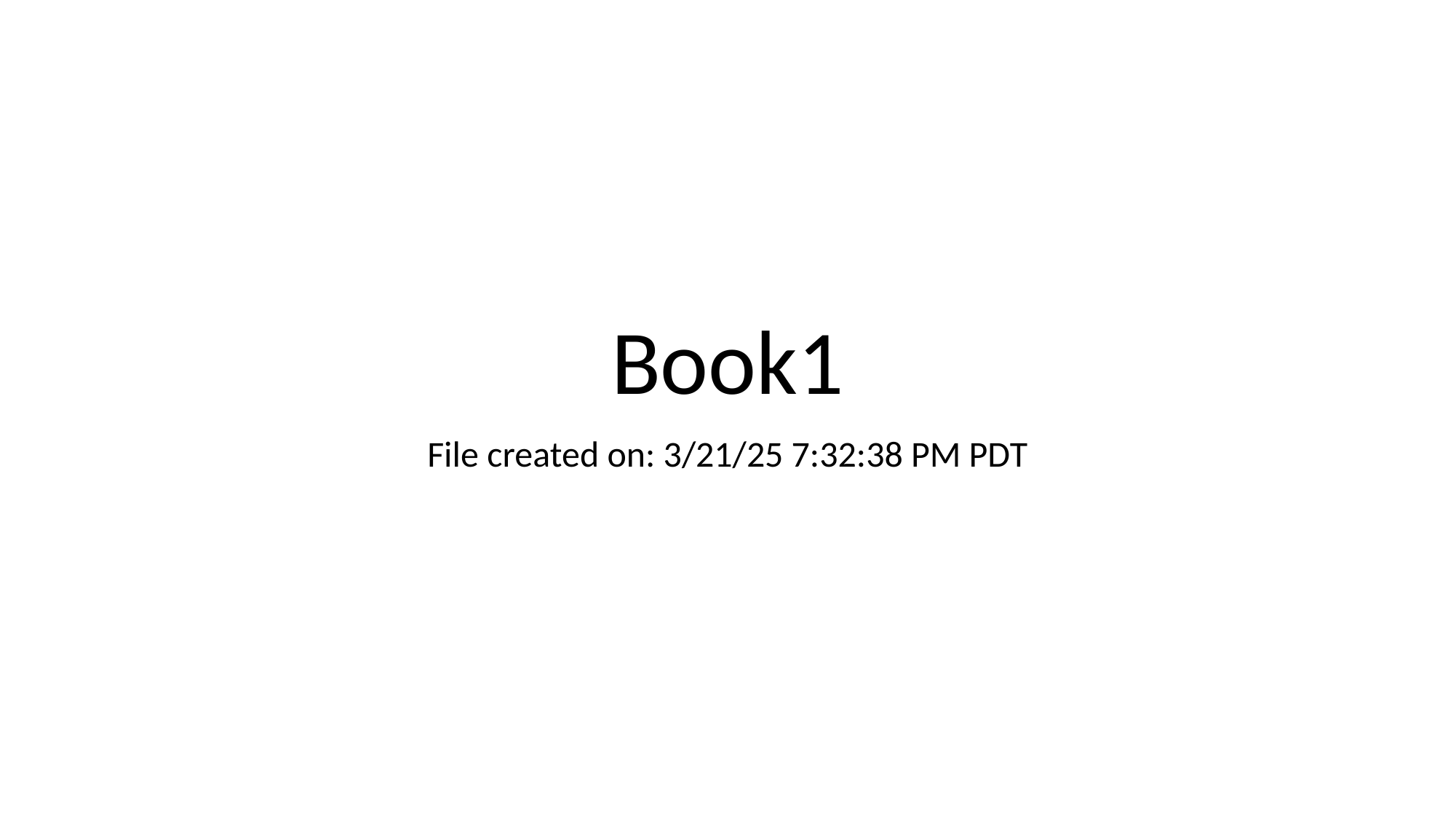

# Book1
File created on: 3/21/25 7:32:38 PM PDT